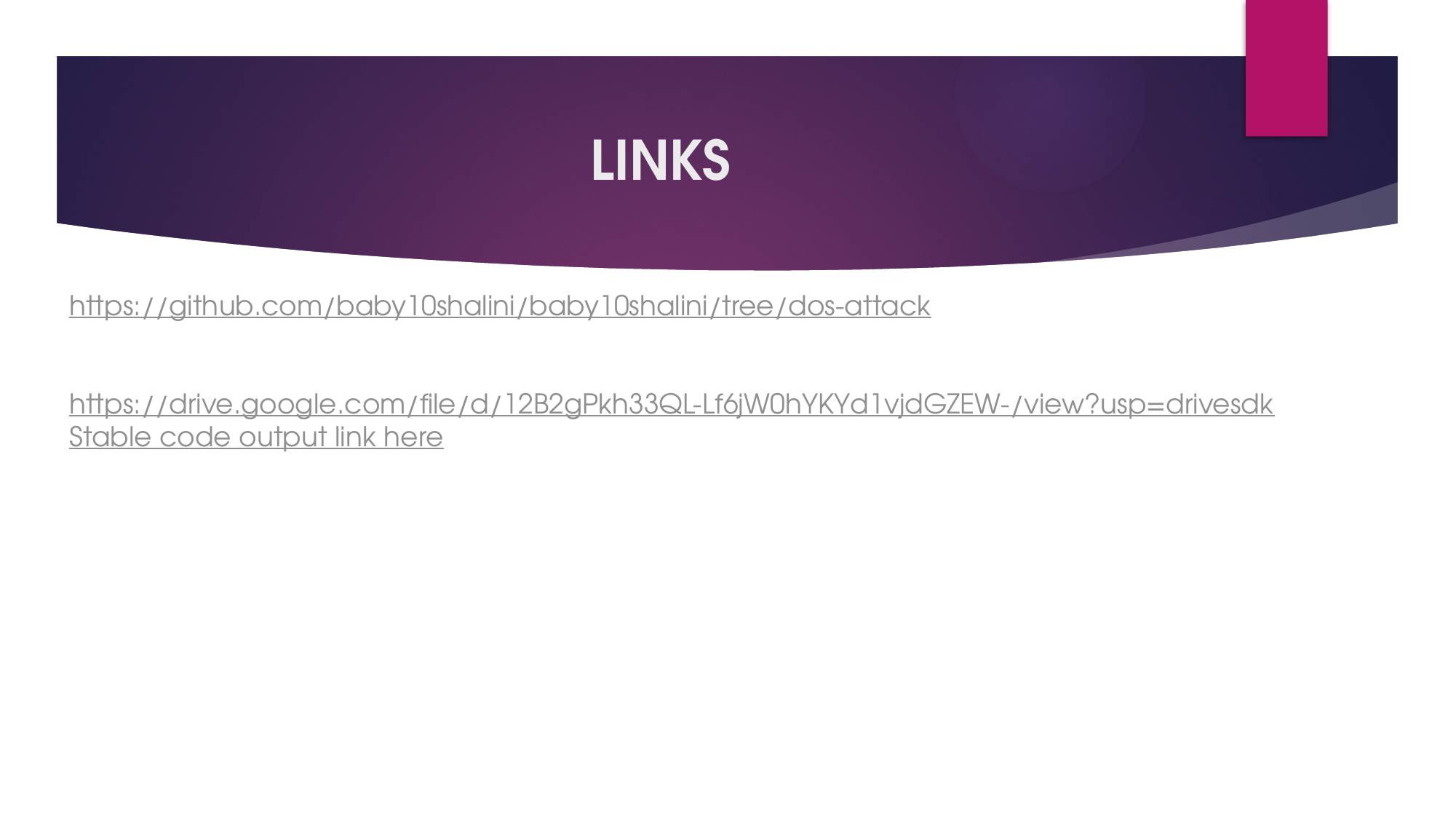

# LINKS
https://github.com/baby10shalini/baby10shalini/tree/dos-attack

https://drive.google.com/file/d/12B2gPkh33QL-Lf6jW0hYKYd1vjdGZEW-/view?usp=drivesdk
Stable code output link here